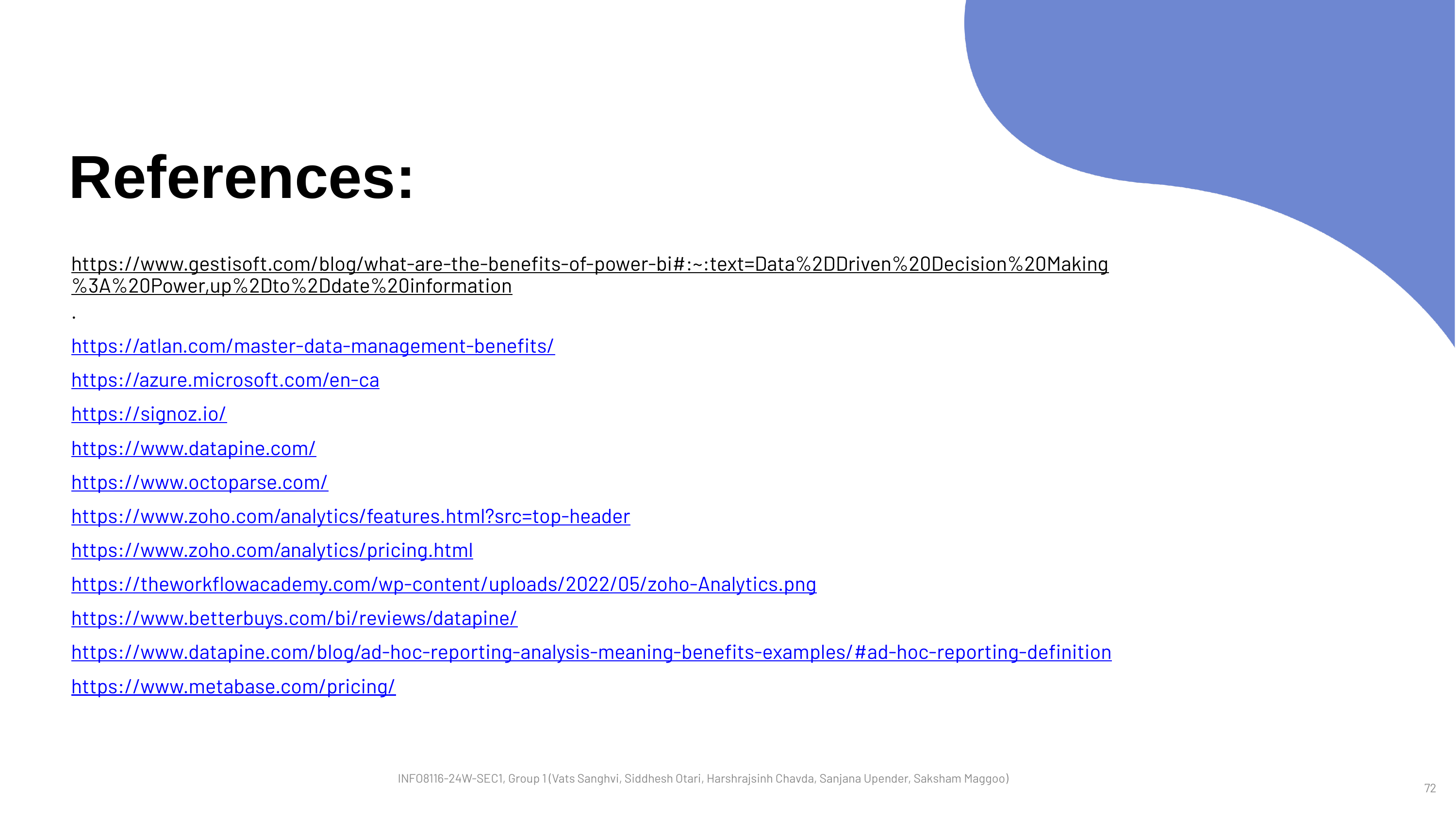

# References:
https://www.gestisoft.com/blog/what-are-the-benefits-of-power-bi#:~:text=Data%2DDriven%20Decision%20Making%3A%20Power,up%2Dto%2Ddate%20information.
https://atlan.com/master-data-management-benefits/
https://azure.microsoft.com/en-ca
https://signoz.io/
https://www.datapine.com/
https://www.octoparse.com/
https://www.zoho.com/analytics/features.html?src=top-header
https://www.zoho.com/analytics/pricing.html
https://theworkflowacademy.com/wp-content/uploads/2022/05/zoho-Analytics.png
https://www.betterbuys.com/bi/reviews/datapine/
https://www.datapine.com/blog/ad-hoc-reporting-analysis-meaning-benefits-examples/#ad-hoc-reporting-definition
https://www.metabase.com/pricing/
 INFO8116-24W-SEC1, Group 1 (Vats Sanghvi, Siddhesh Otari, Harshrajsinh Chavda, Sanjana Upender, Saksham Maggoo)
72